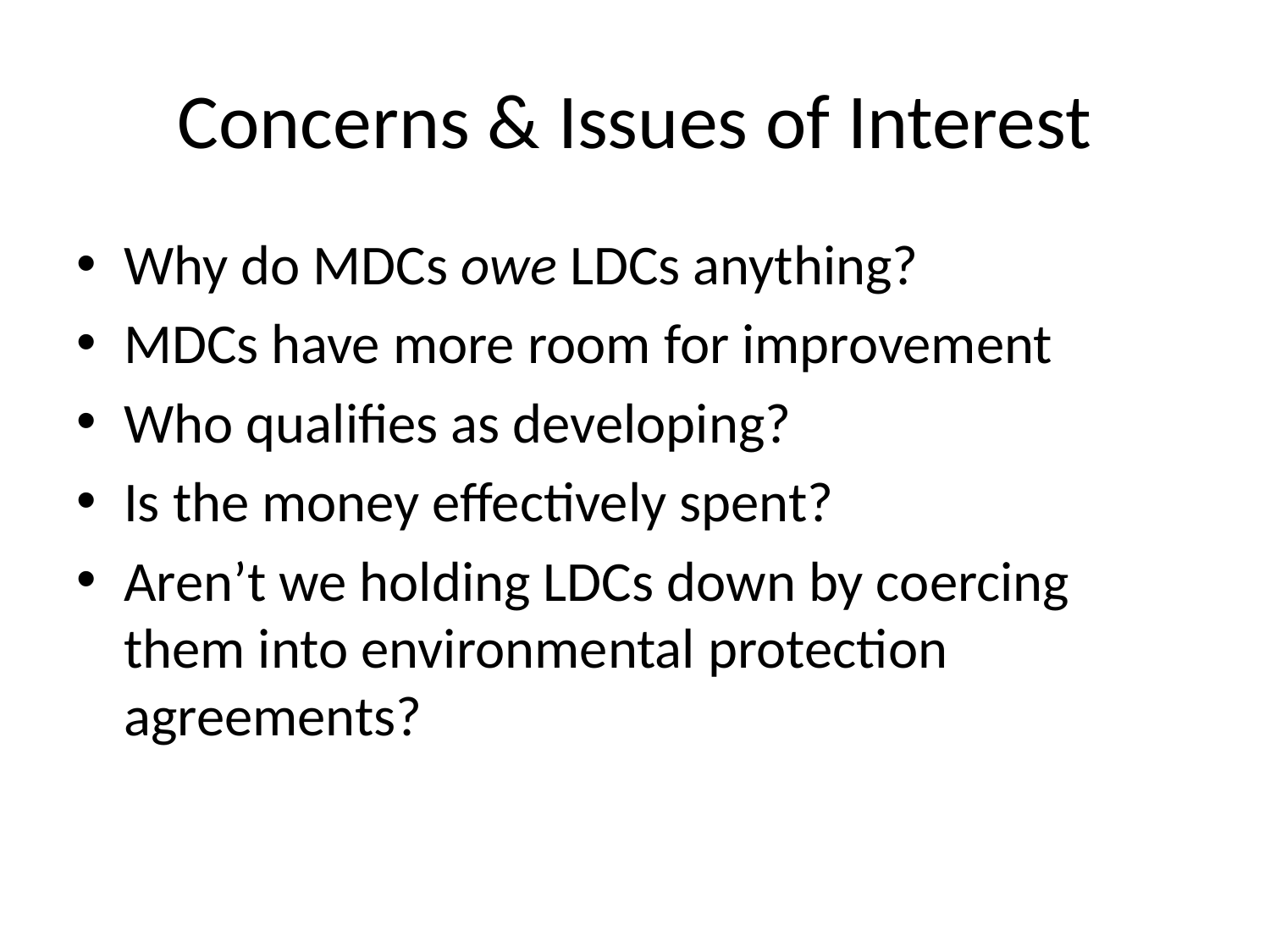

# Concerns & Issues of Interest
Why do MDCs owe LDCs anything?
MDCs have more room for improvement
Who qualifies as developing?
Is the money effectively spent?
Aren’t we holding LDCs down by coercing them into environmental protection agreements?